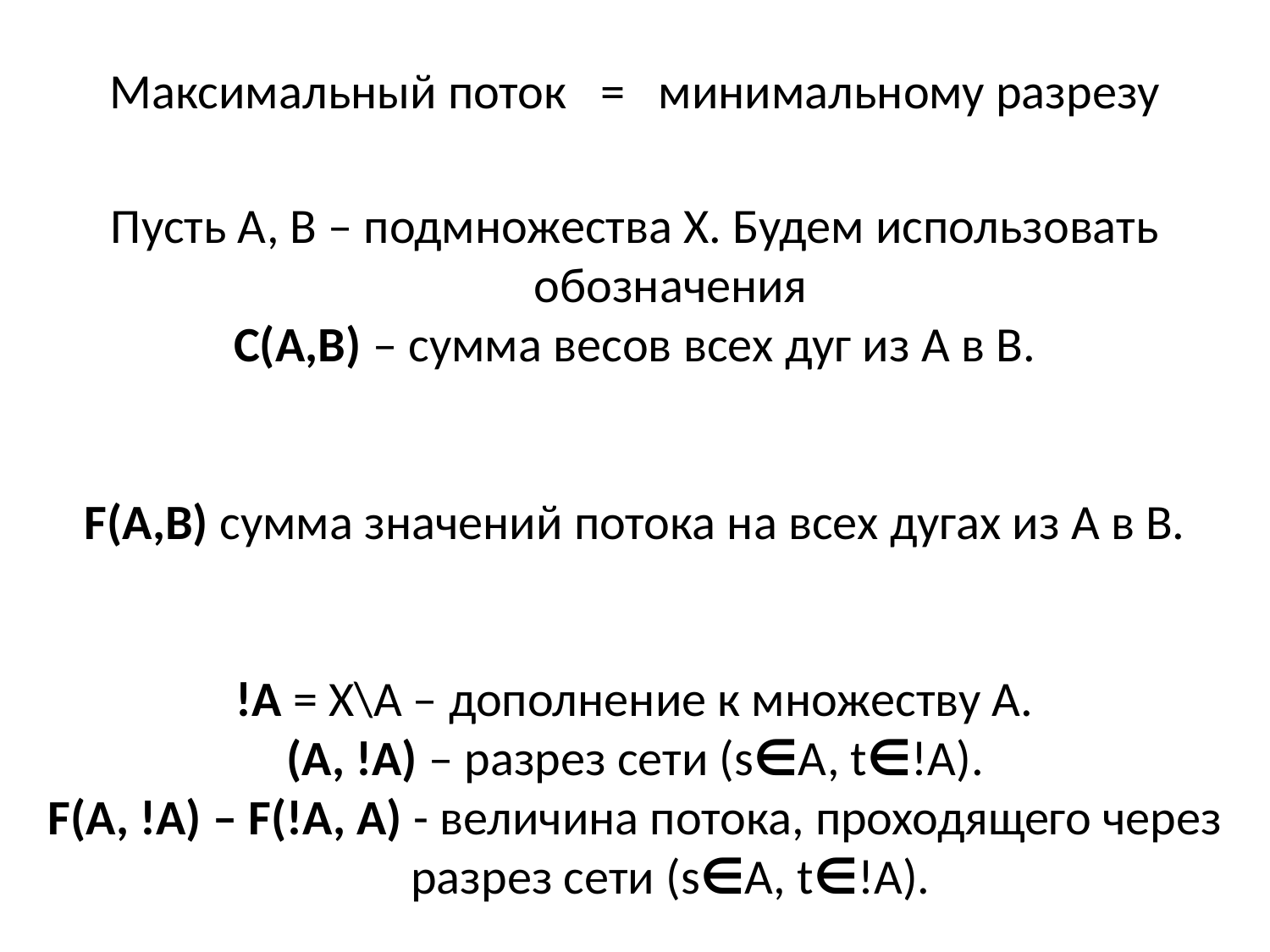

Максимальный поток   =   минимальному разрезу
Пусть A, B – подмножества X. Будем использовать обозначения
C(A,B) – сумма весов всех дуг из A в B.

F(A,B) сумма значений потока на всех дугах из A в B.

!A = X\A – дополнение к множеству A.
(A, !A) – разрез сети (s∈A, t∈!A).
F(A, !A) – F(!A, A) - величина потока, проходящего через разрез сети (s∈A, t∈!A).